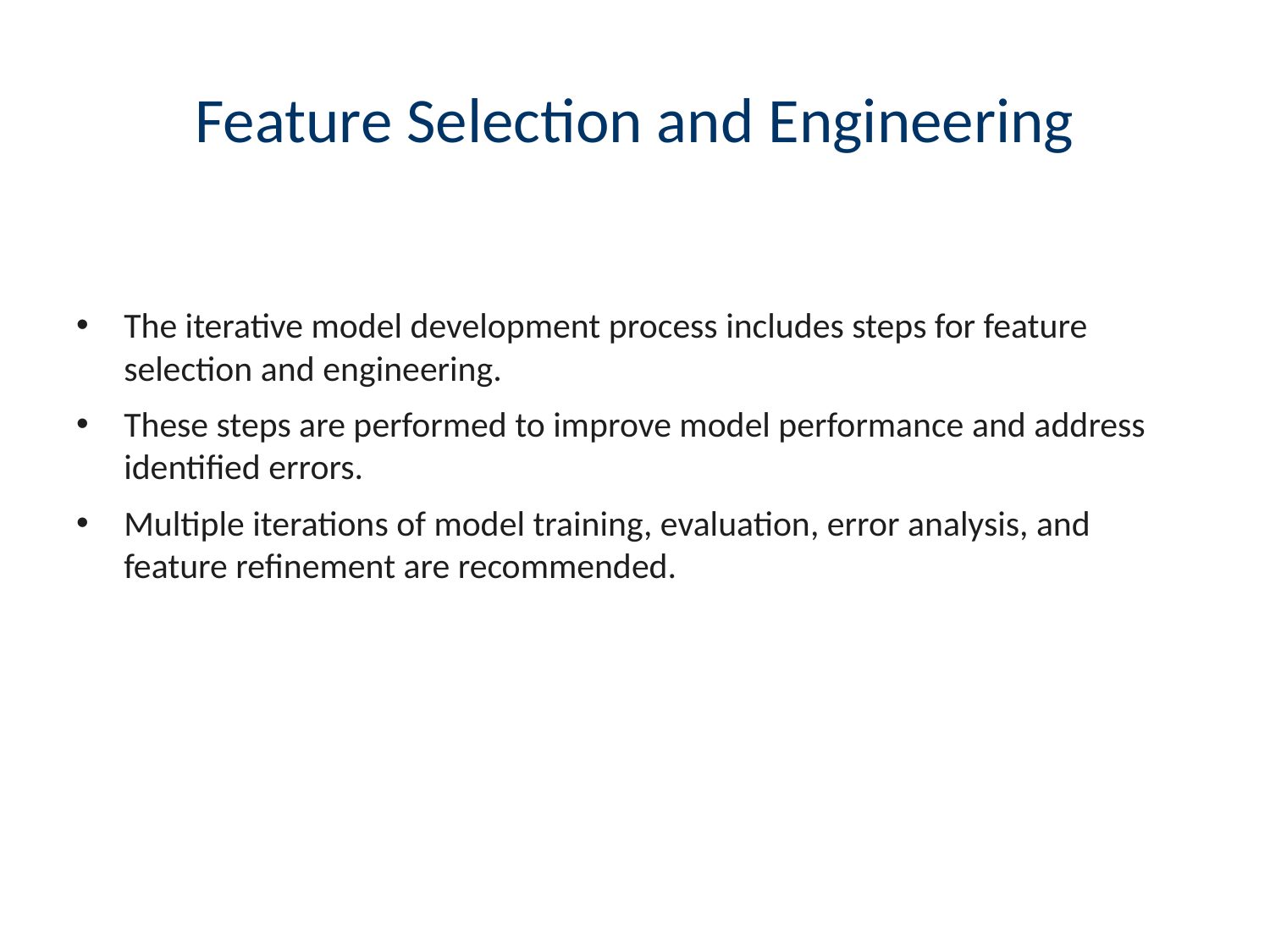

# Feature Selection and Engineering

The iterative model development process includes steps for feature selection and engineering.
These steps are performed to improve model performance and address identified errors.
Multiple iterations of model training, evaluation, error analysis, and feature refinement are recommended.